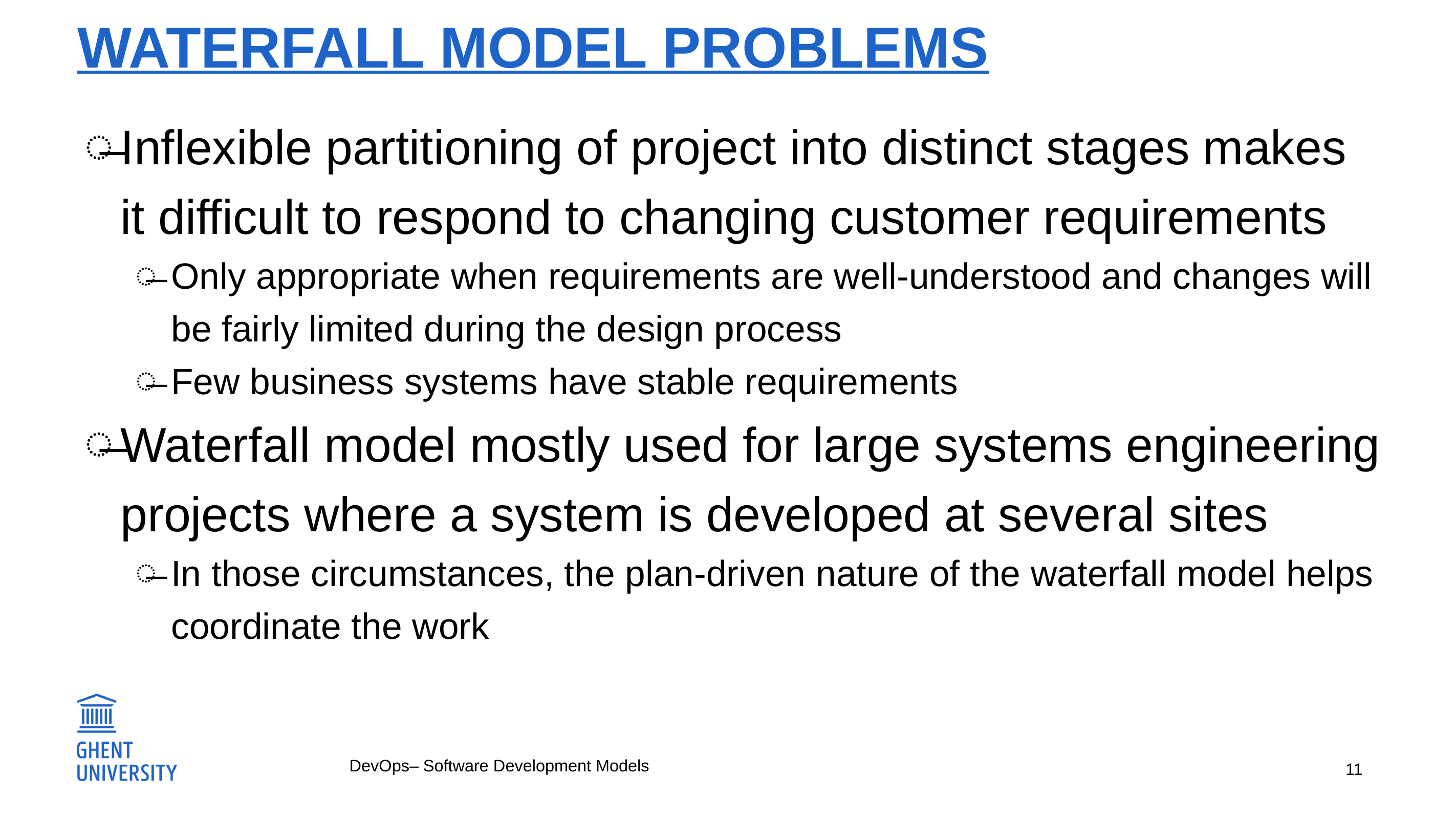

# Waterfall model problems
Inflexible partitioning of project into distinct stages makes it difficult to respond to changing customer requirements
Only appropriate when requirements are well-understood and changes will be fairly limited during the design process
Few business systems have stable requirements
Waterfall model mostly used for large systems engineering projects where a system is developed at several sites
In those circumstances, the plan-driven nature of the waterfall model helps coordinate the work